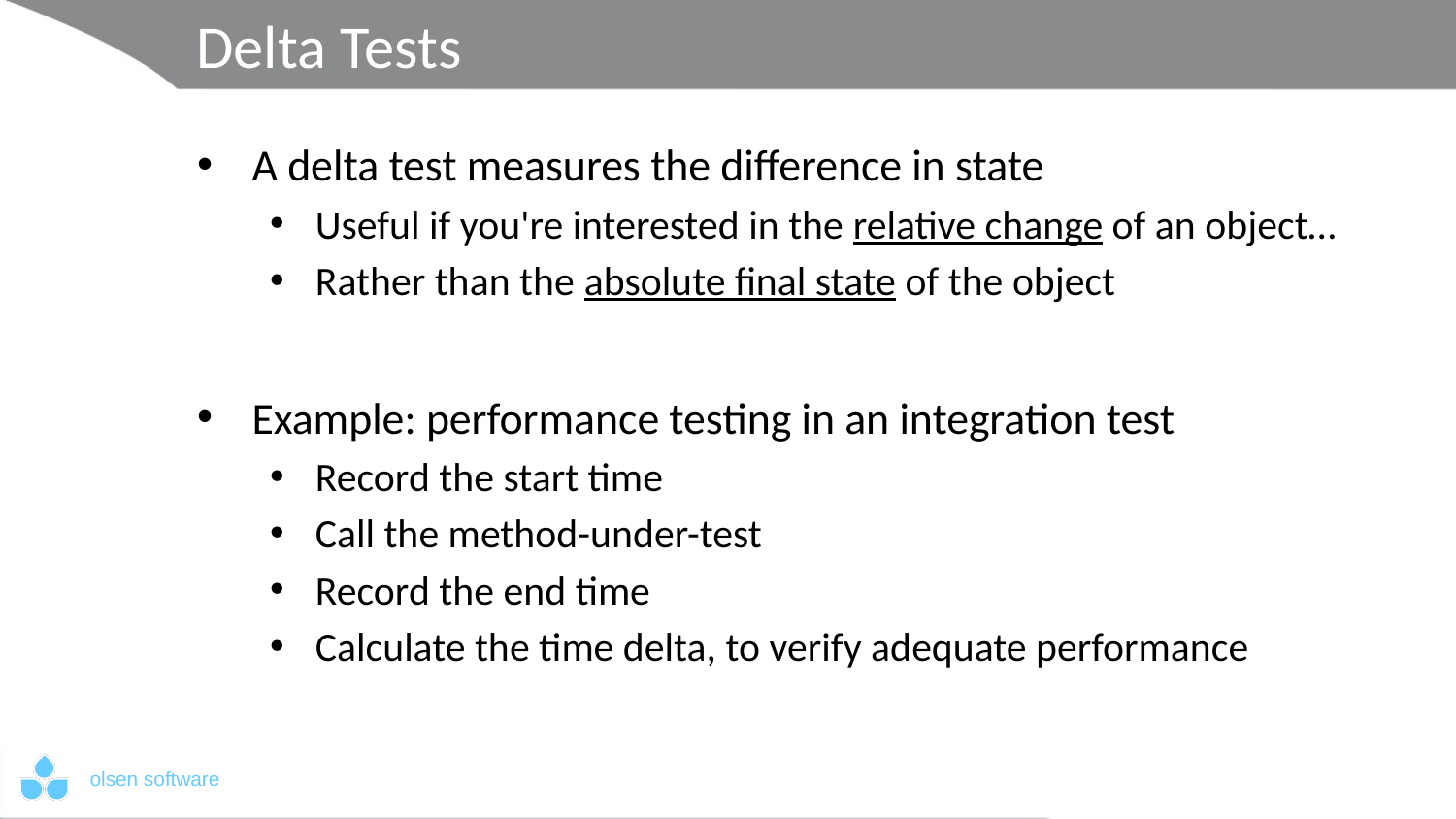

# Delta Tests
A delta test measures the difference in state
Useful if you're interested in the relative change of an object…
Rather than the absolute final state of the object

Example: performance testing in an integration test
Record the start time
Call the method-under-test
Record the end time
Calculate the time delta, to verify adequate performance